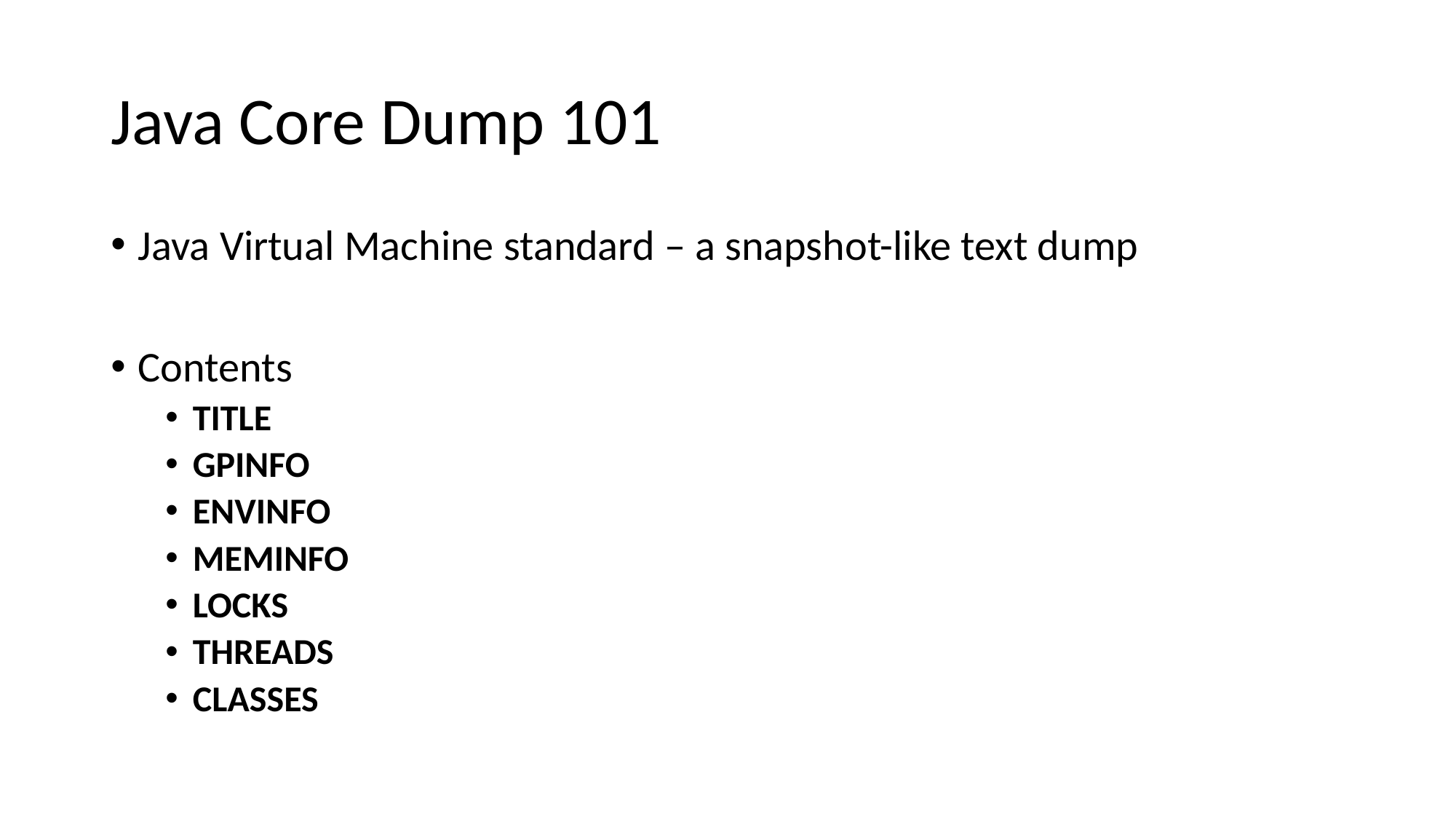

# Java Core Dump 101
Java Virtual Machine standard – a snapshot-like text dump

Contents
TITLE
GPINFO
ENVINFO
MEMINFO
LOCKS
THREADS
CLASSES